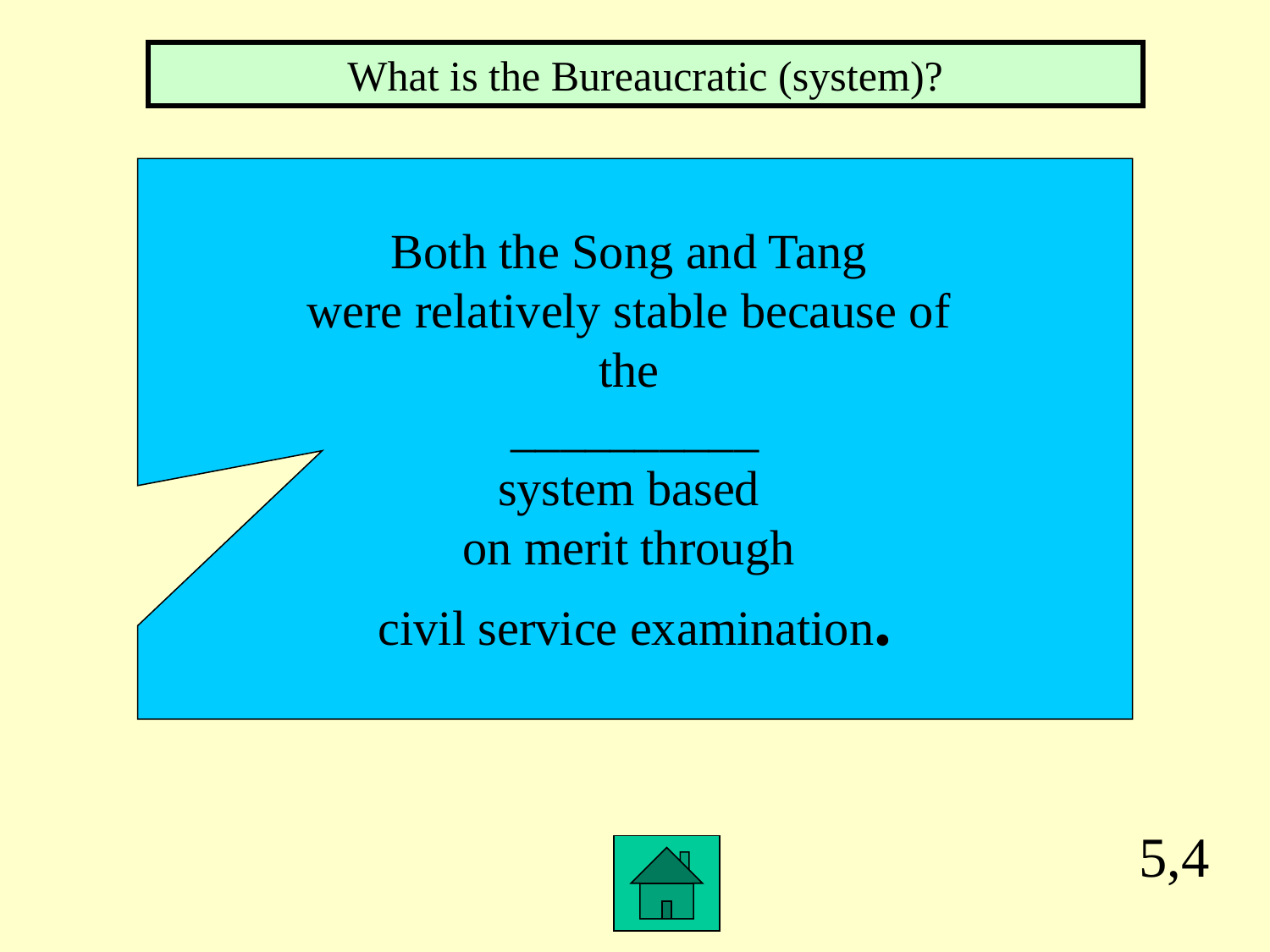

What is the Bureaucratic (system)?
Both the Song and Tang
were relatively stable because of
the
__________
system based
on merit through
civil service examination.
5,4